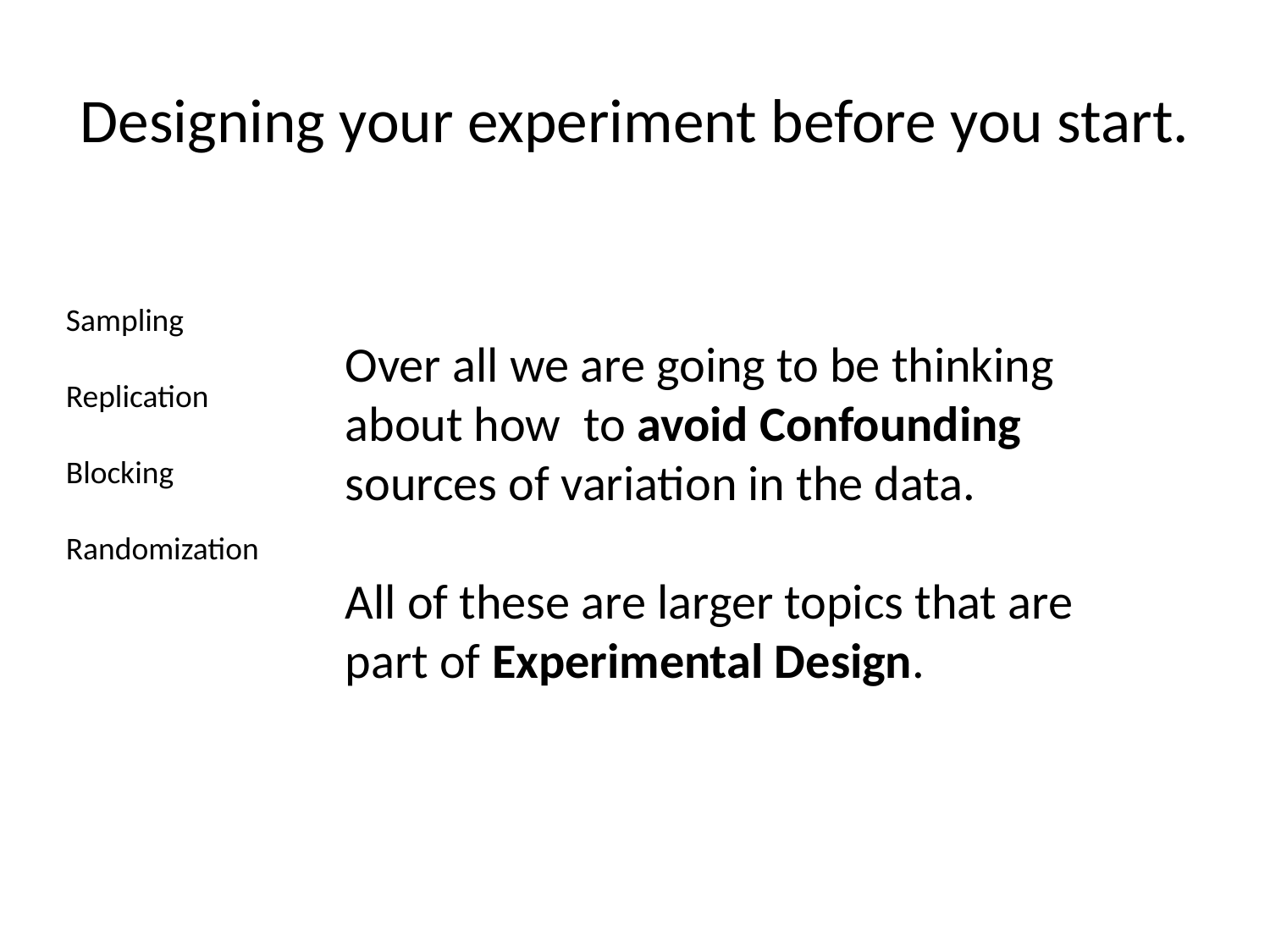

# Designing your experiment before you start.
Sampling

Replication

Blocking

Randomization

Over all we are going to be thinking about how  to avoid Confounding sources of variation in the data.

All of these are larger topics that are part of Experimental Design.